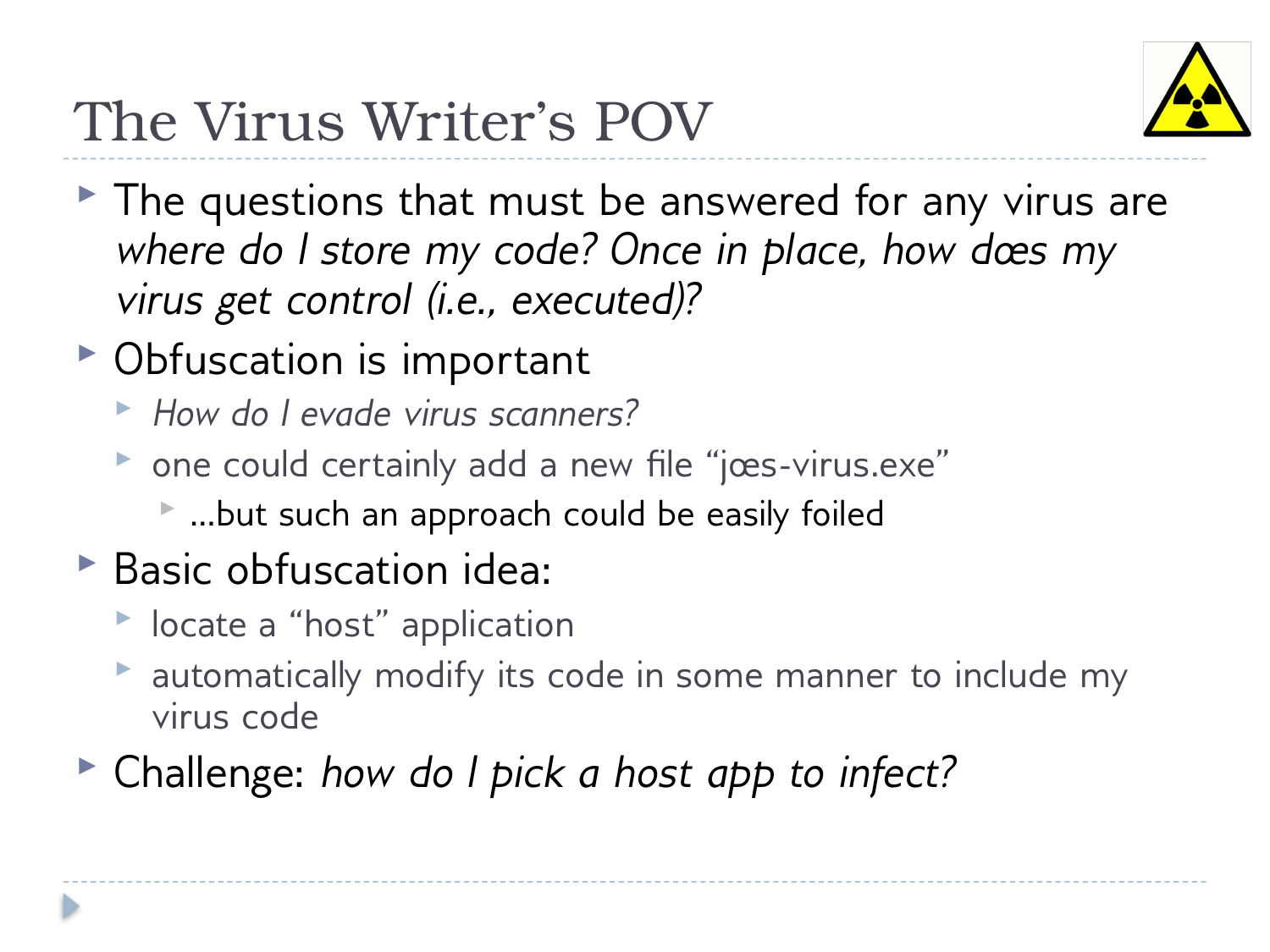

# The Virus Writer’s POV
The questions that must be answered for any virus are where do I store my code? Once in place, how does my virus get control (i.e., executed)?
Obfuscation is important
How do I evade virus scanners?
one could certainly add a new file “joes-virus.exe”
…but such an approach could be easily foiled
Basic obfuscation idea:
locate a “host” application
automatically modify its code in some manner to include my virus code
Challenge: how do I pick a host app to infect?